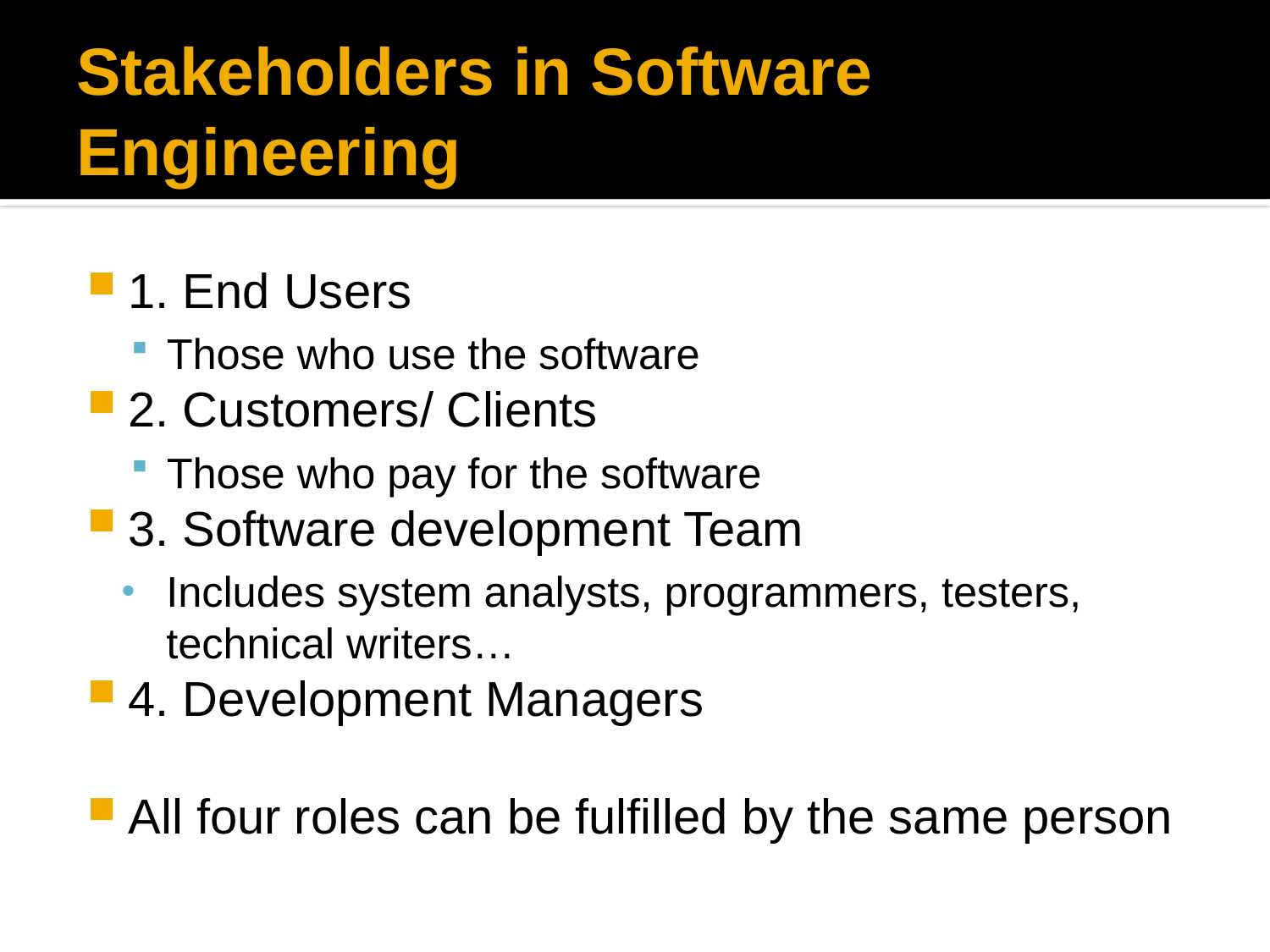

# Stakeholders in Software Engineering
1. End Users
Those who use the software
2. Customers/ Clients
Those who pay for the software
3. Software development Team
Includes system analysts, programmers, testers, technical writers…
4. Development Managers

All four roles can be fulfilled by the same person